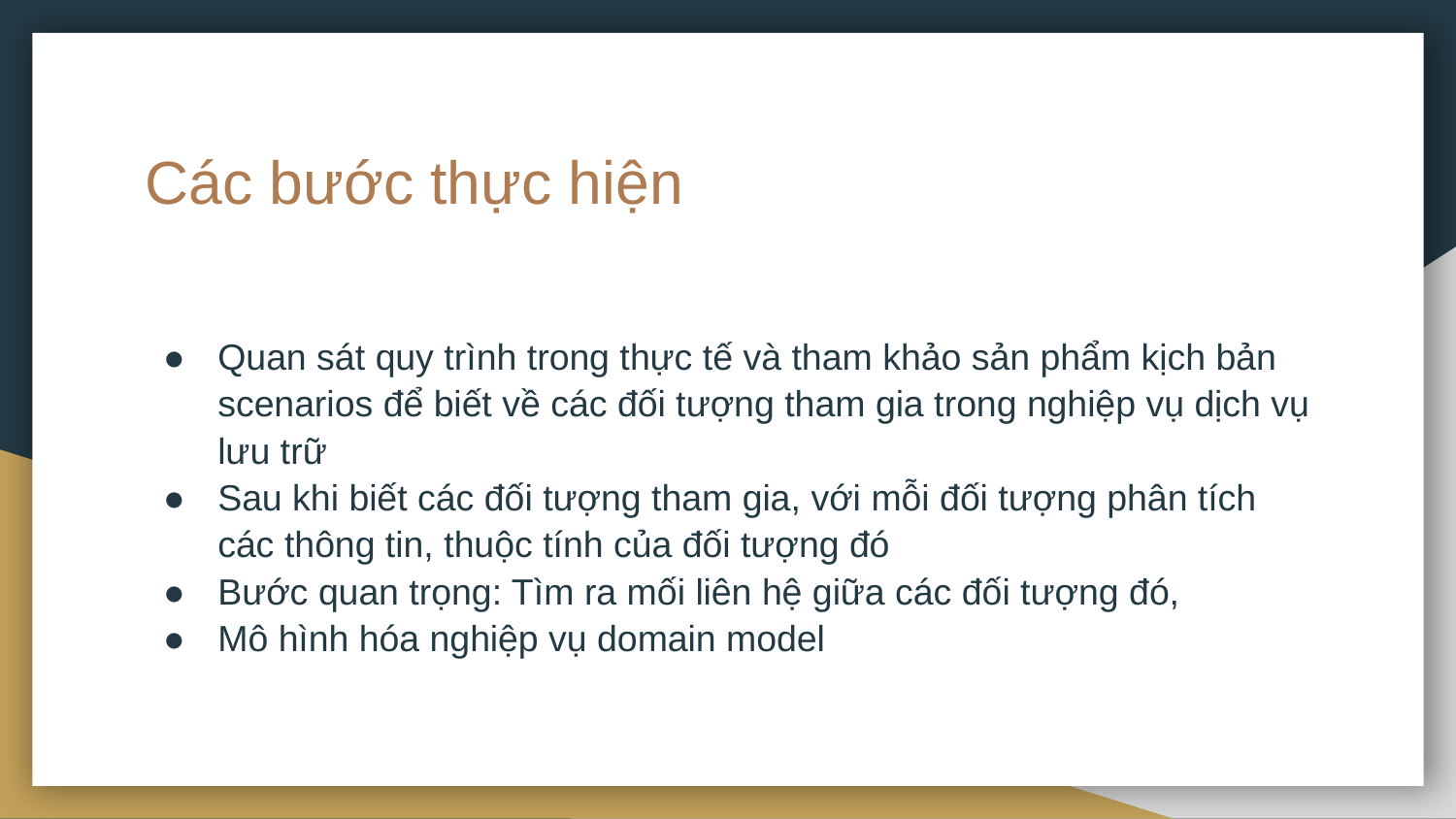

# Các bước thực hiện
Quan sát quy trình trong thực tế và tham khảo sản phẩm kịch bản scenarios để biết về các đối tượng tham gia trong nghiệp vụ dịch vụ lưu trữ
Sau khi biết các đối tượng tham gia, với mỗi đối tượng phân tích các thông tin, thuộc tính của đối tượng đó
Bước quan trọng: Tìm ra mối liên hệ giữa các đối tượng đó,
Mô hình hóa nghiệp vụ domain model